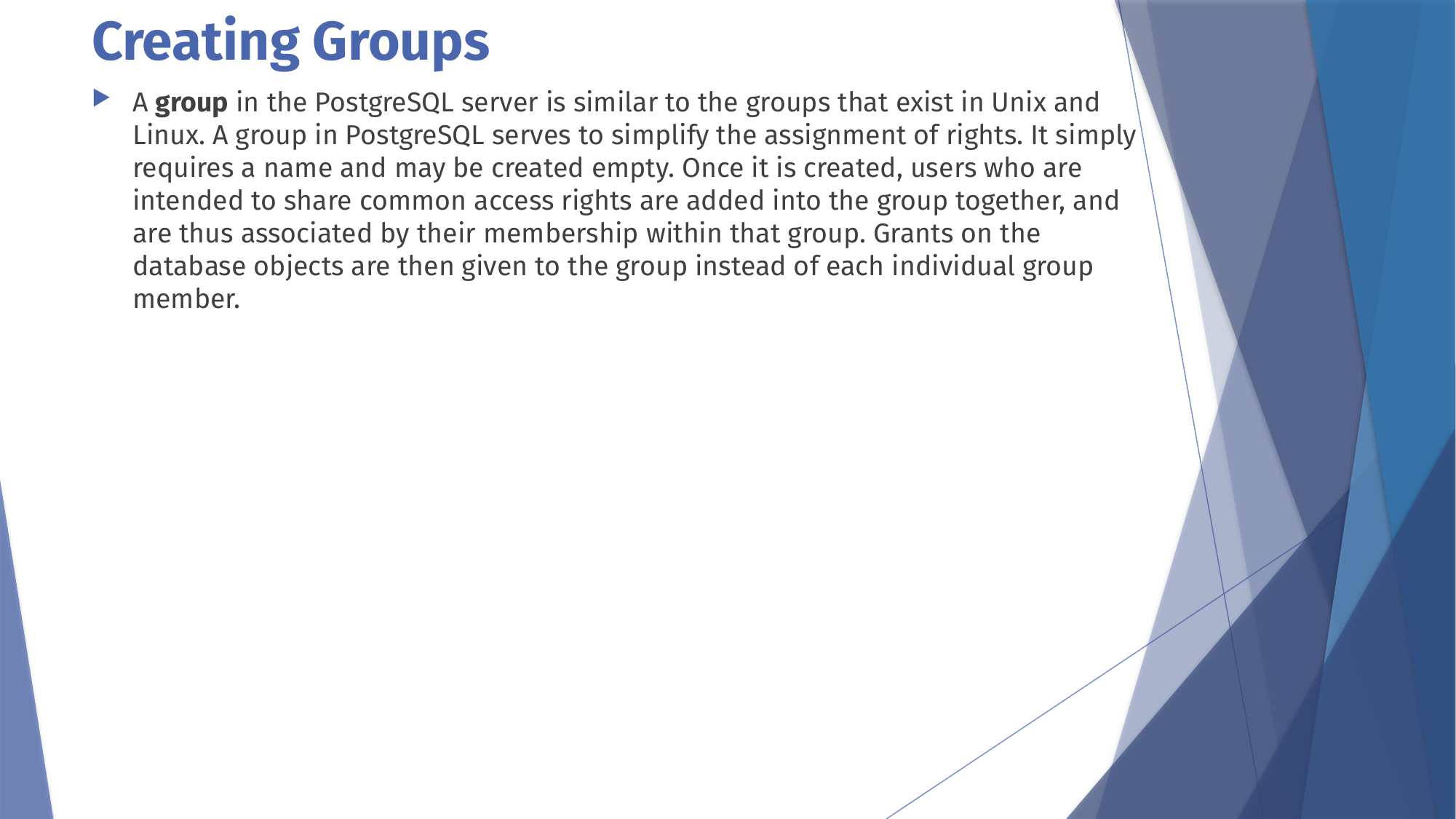

# Creating Groups
A group in the PostgreSQL server is similar to the groups that exist in Unix and Linux. A group in PostgreSQL serves to simplify the assignment of rights. It simply requires a name and may be created empty. Once it is created, users who are intended to share common access rights are added into the group together, and are thus associated by their membership within that group. Grants on the database objects are then given to the group instead of each individual group member.